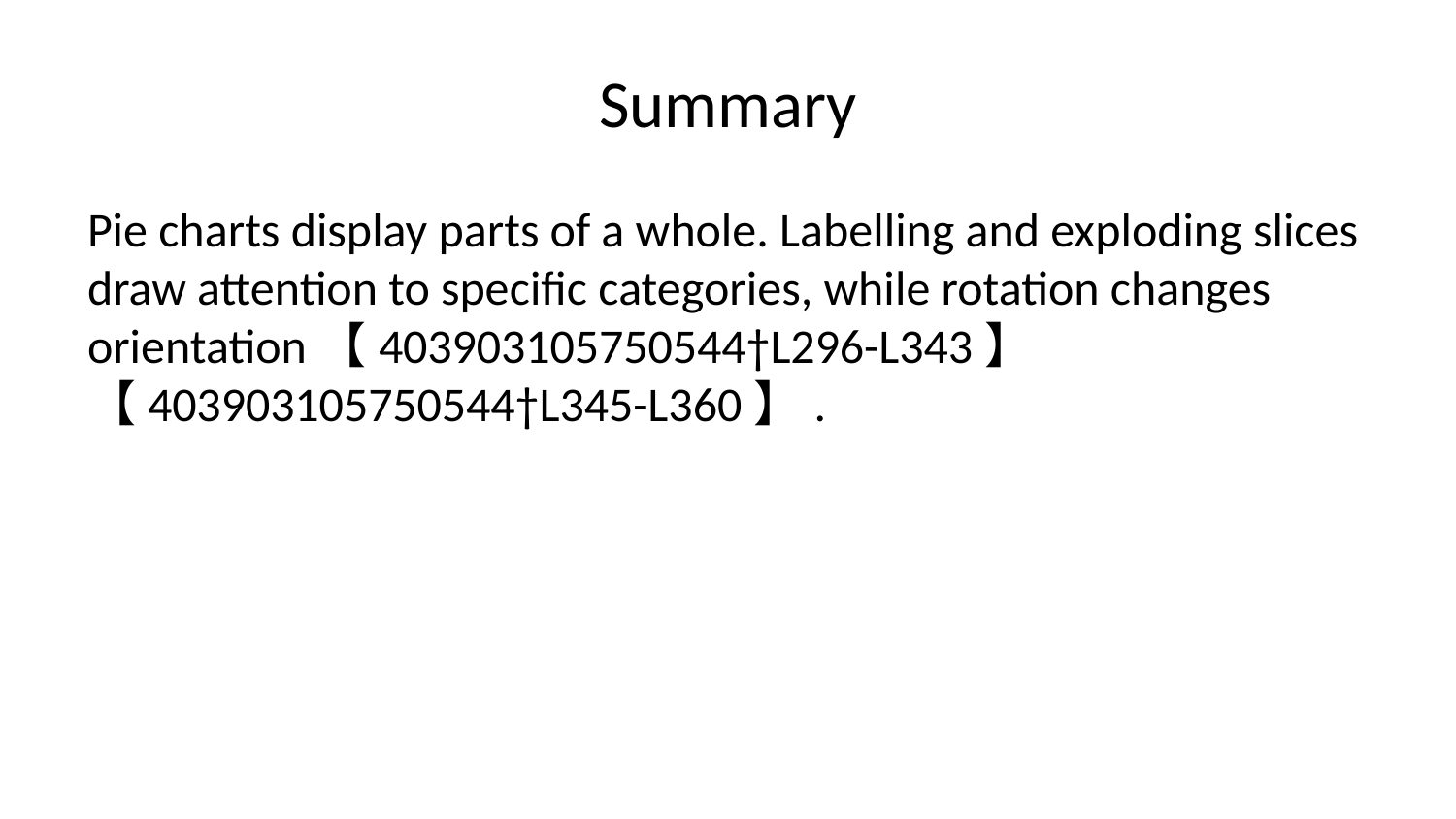

# Summary
Pie charts display parts of a whole. Labelling and exploding slices draw attention to specific categories, while rotation changes orientation【403903105750544†L296-L343】【403903105750544†L345-L360】.